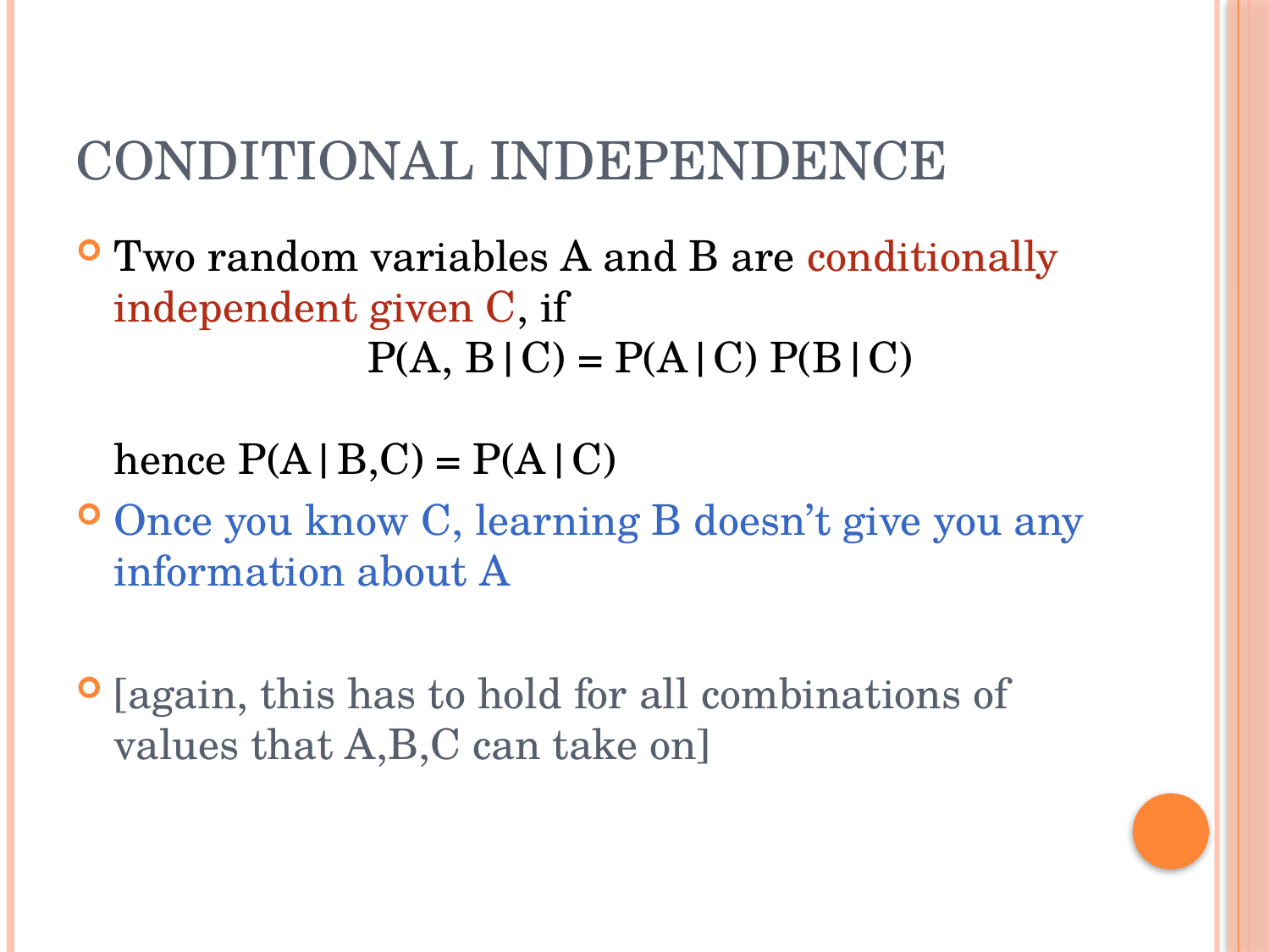

# Conditional Independence
Two random variables A and B are conditionally independent given C, if
		P(A, B|C) = P(A|C) P(B|C)
hence P(A|B,C) = P(A|C)
Once you know C, learning B doesn’t give you any information about A

[again, this has to hold for all combinations of values that A,B,C can take on]